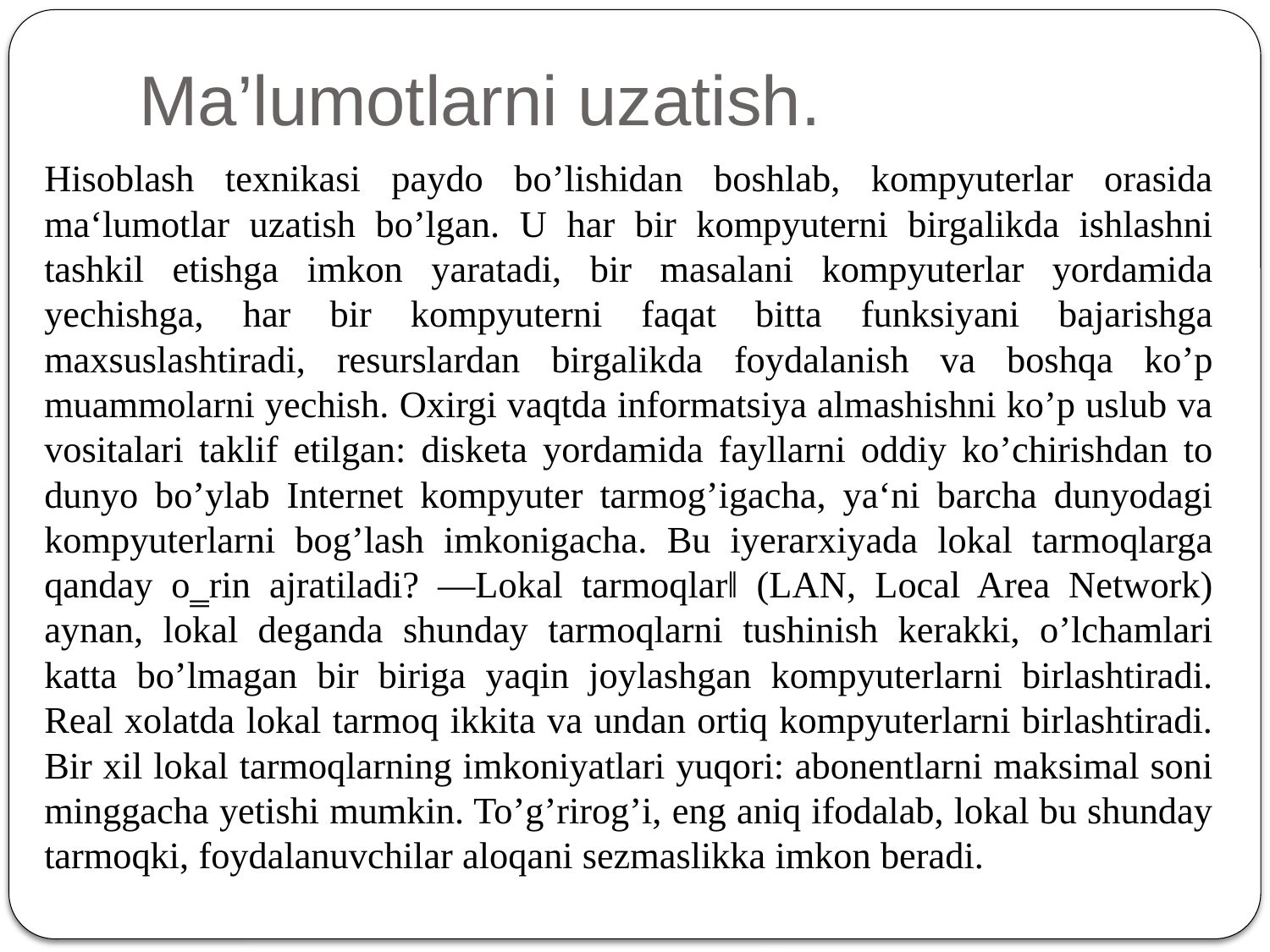

# Ma’lumotlarni uzatish.
Hisoblash texnikasi paydo bo’lishidan boshlab, kompyuterlar orasida ma‘lumotlar uzatish bo’lgan. U har bir kompyuterni birgalikda ishlashni tashkil etishga imkon yaratadi, bir masalani kompyuterlar yordamida yechishga, har bir kompyuterni faqat bitta funksiyani bajarishga maxsuslashtiradi, resurslardan birgalikda foydalanish va boshqa ko’p muammolarni yechish. Oxirgi vaqtda informatsiya almashishni ko’p uslub va vositalari taklif etilgan: disketa yordamida fayllarni oddiy ko’chirishdan to dunyo bo’ylab Internet kompyuter tarmog’igacha, ya‘ni barcha dunyodagi kompyuterlarni bog’lash imkonigacha. Bu iyerarxiyada lokal tarmoqlarga qanday o‗rin ajratiladi? ―Lokal tarmoqlar‖ (LAN, Local Area Network) aynan, lokal deganda shunday tarmoqlarni tushinish kerakki, o’lchamlari katta bo’lmagan bir biriga yaqin joylashgan kompyuterlarni birlashtiradi. Real xolatda lokal tarmoq ikkita va undan ortiq kompyuterlarni birlashtiradi. Bir xil lokal tarmoqlarning imkoniyatlari yuqori: abonentlarni maksimal soni minggacha yetishi mumkin. To’g’rirog’i, eng aniq ifodalab, lokal bu shunday tarmoqki, foydalanuvchilar aloqani sezmaslikka imkon beradi.